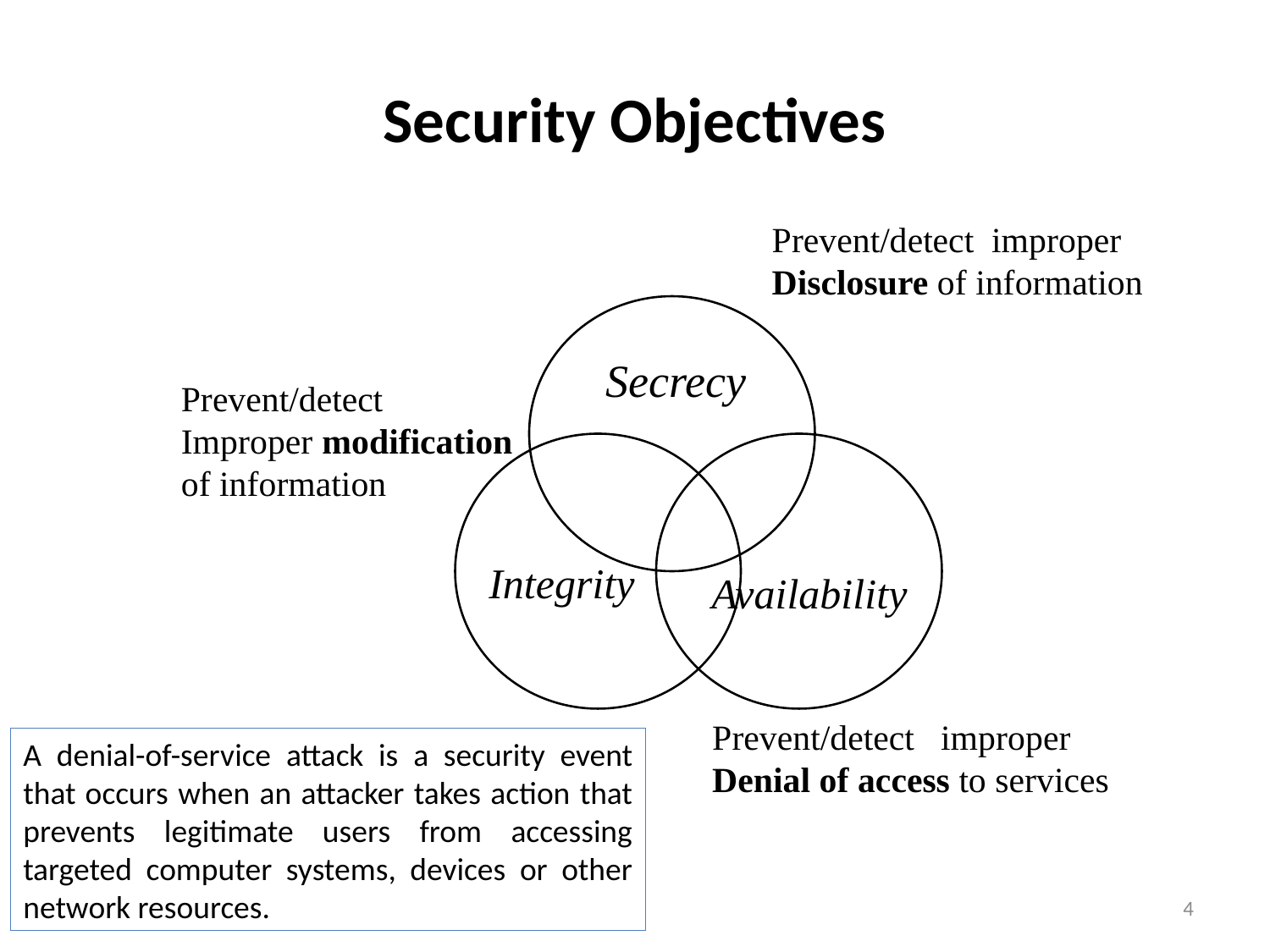

# Security Objectives
Prevent/detect  improper
Disclosure of information

Secrecy
Prevent/detect
Improper modification
of information

Integrity

Availability
Prevent/detect   improper
Denial of access to services
A denial-of-service attack is a security event that occurs when an attacker takes action that prevents legitimate users from accessing targeted computer systems, devices or other network resources.
4